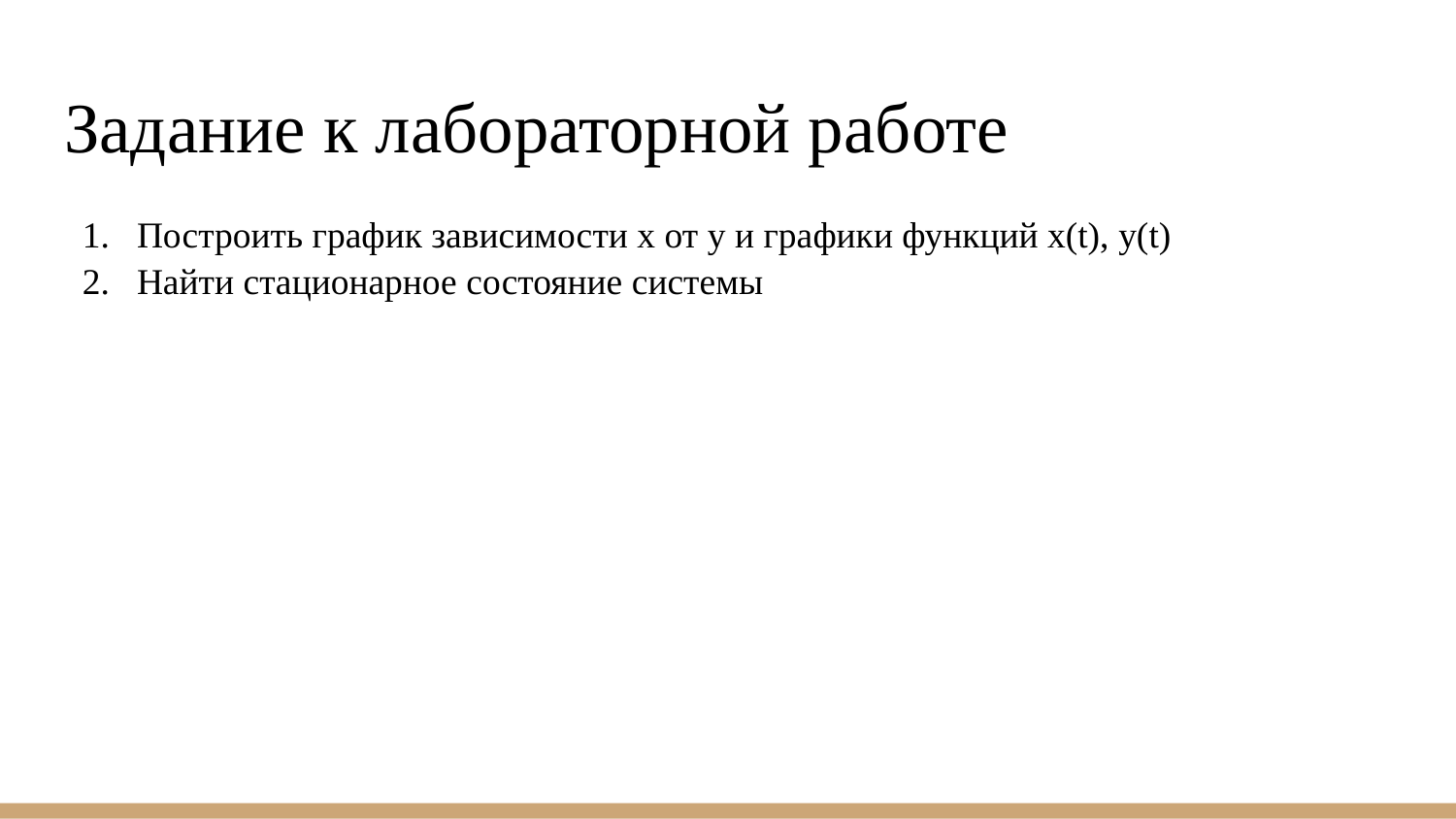

# Задание к лабораторной работе
Построить график зависимости x от y и графики функций x(t), y(t)
Найти стационарное состояние системы